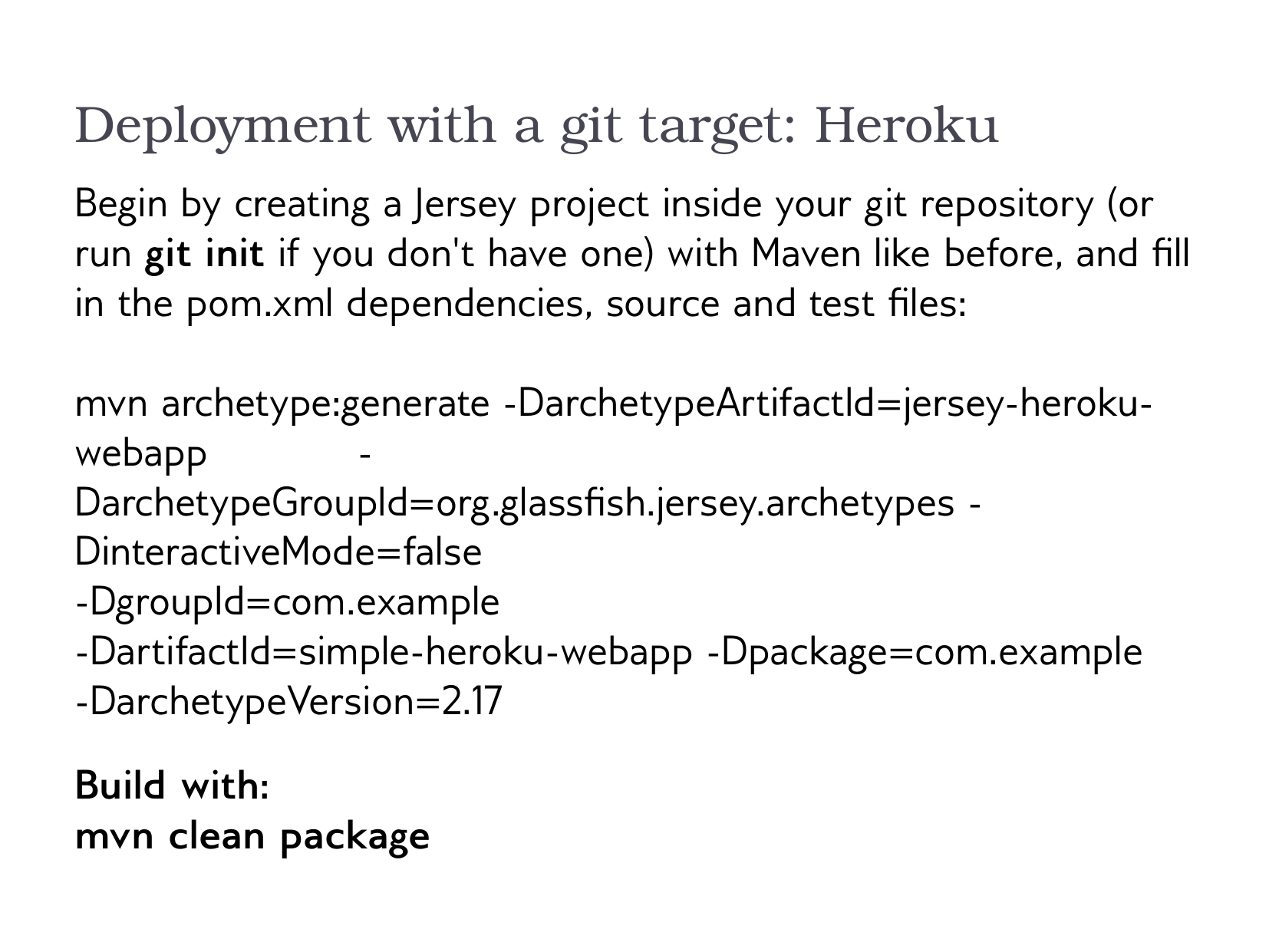

Deployment with a git target: Heroku
Begin by creating a Jersey project inside your git repository (or run git init if you don't have one) with Maven like before, and fill in the pom.xml dependencies, source and test files:

mvn archetype:generate -DarchetypeArtifactId=jersey-heroku-webapp            -DarchetypeGroupId=org.glassfish.jersey.archetypes -DinteractiveMode=false
-DgroupId=com.example
-DartifactId=simple-heroku-webapp -Dpackage=com.example
-DarchetypeVersion=2.17

Build with:
mvn clean package